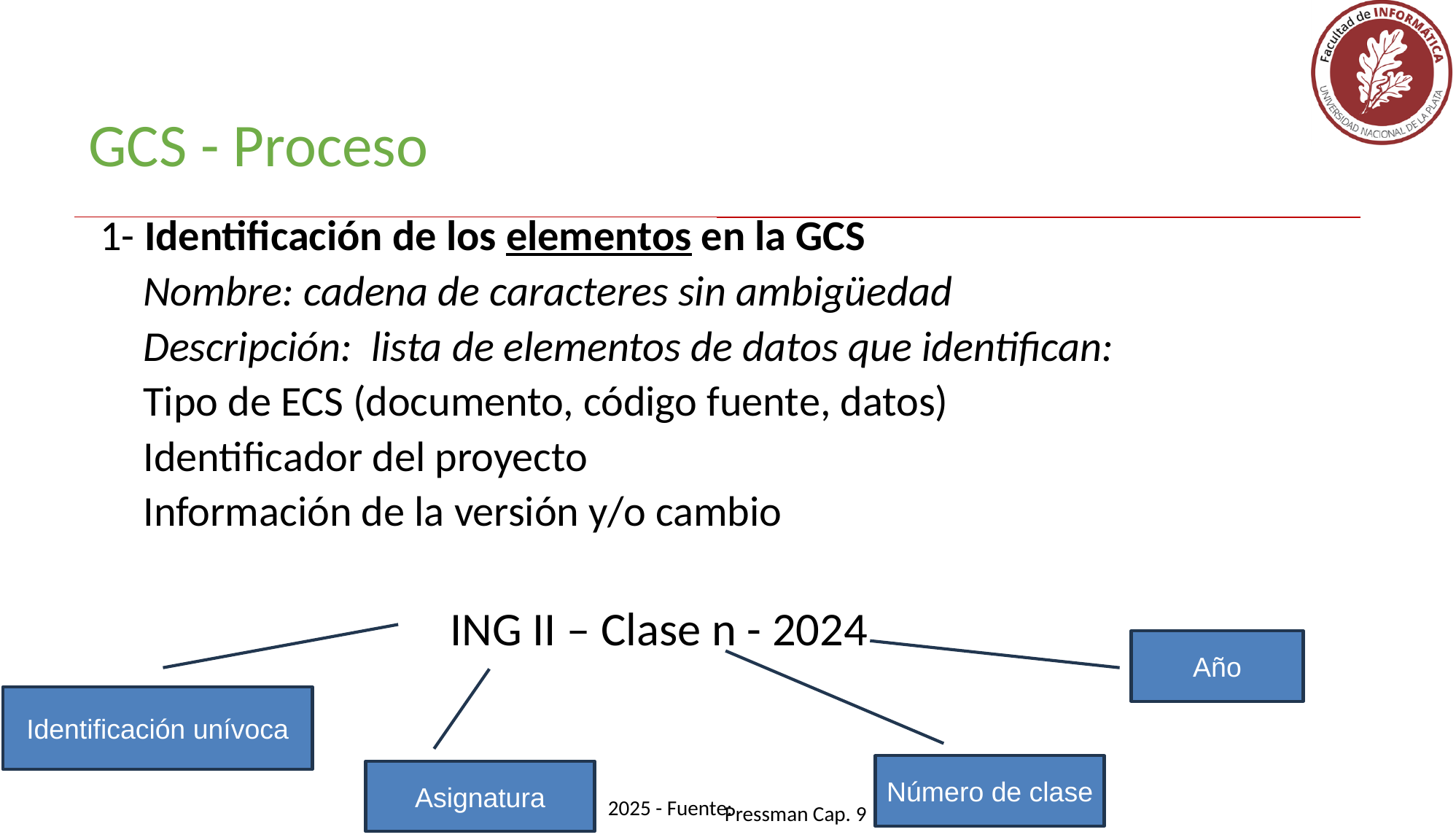

GCS - Proceso
1- Identificación de los elementos en la GCS
Nombre: cadena de caracteres sin ambigüedad
Descripción:  lista de elementos de datos que identifican:
Tipo de ECS (documento, código fuente, datos)
Identificador del proyecto
Información de la versión y/o cambio

ING II – Clase n - 2024
Año

Identificación unívoca
Número de clase
Asignatura
Pressman Cap. 9